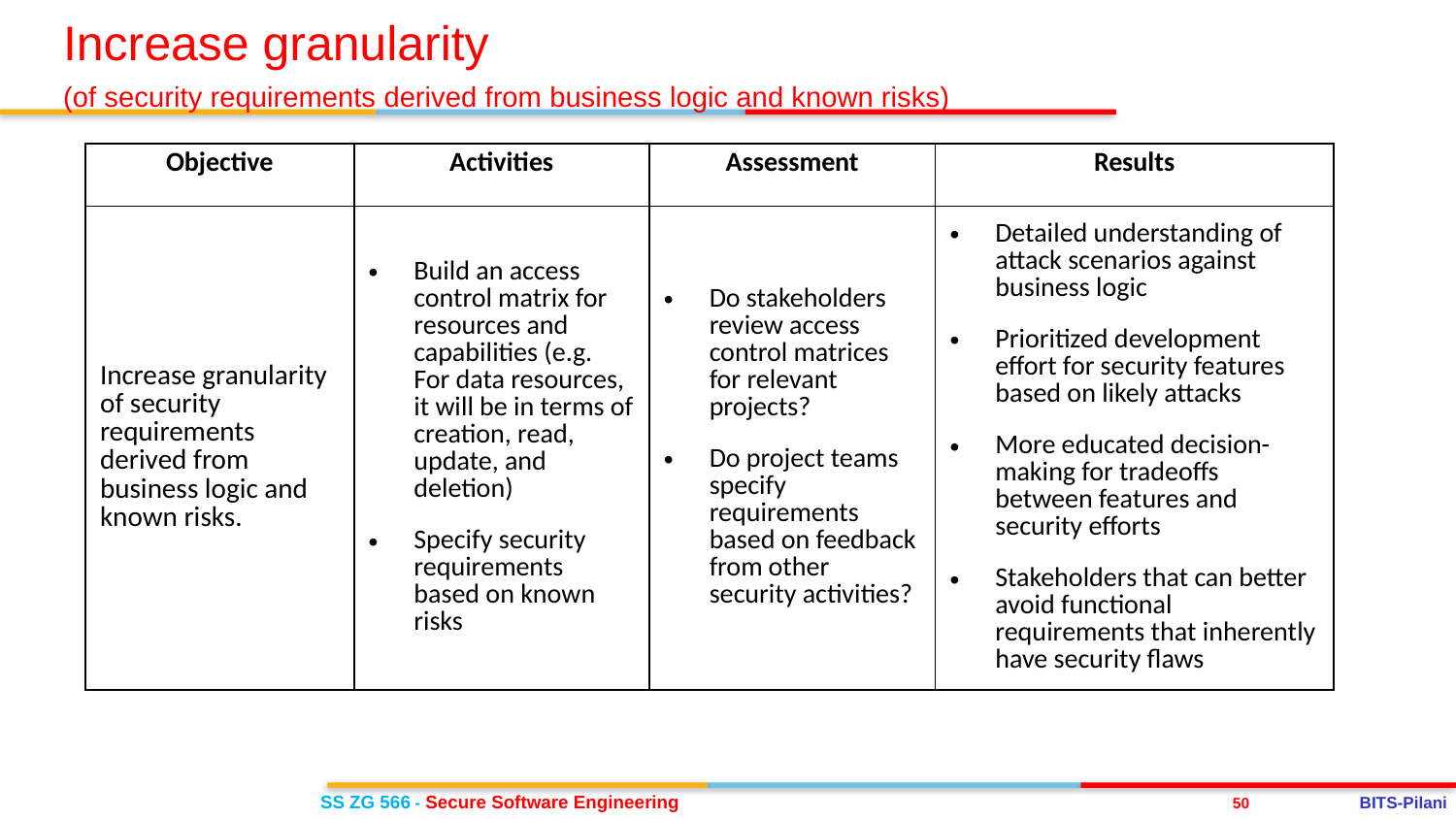

Increase granularity
(of security requirements derived from business logic and known risks)
| Objective | Activities | Assessment | Results |
| --- | --- | --- | --- |
| Increase granularity of security requirements derived from business logic and known risks. | Build an access control matrix for resources and capabilities (e.g. For data resources, it will be in terms of creation, read, update, and deletion) Specify security requirements based on known risks | Do stakeholders review access control matrices for relevant projects? Do project teams specify requirements based on feedback from other security activities? | Detailed understanding of attack scenarios against business logic Prioritized development effort for security features based on likely attacks More educated decision-making for tradeoffs between features and security efforts Stakeholders that can better avoid functional requirements that inherently have security flaws |